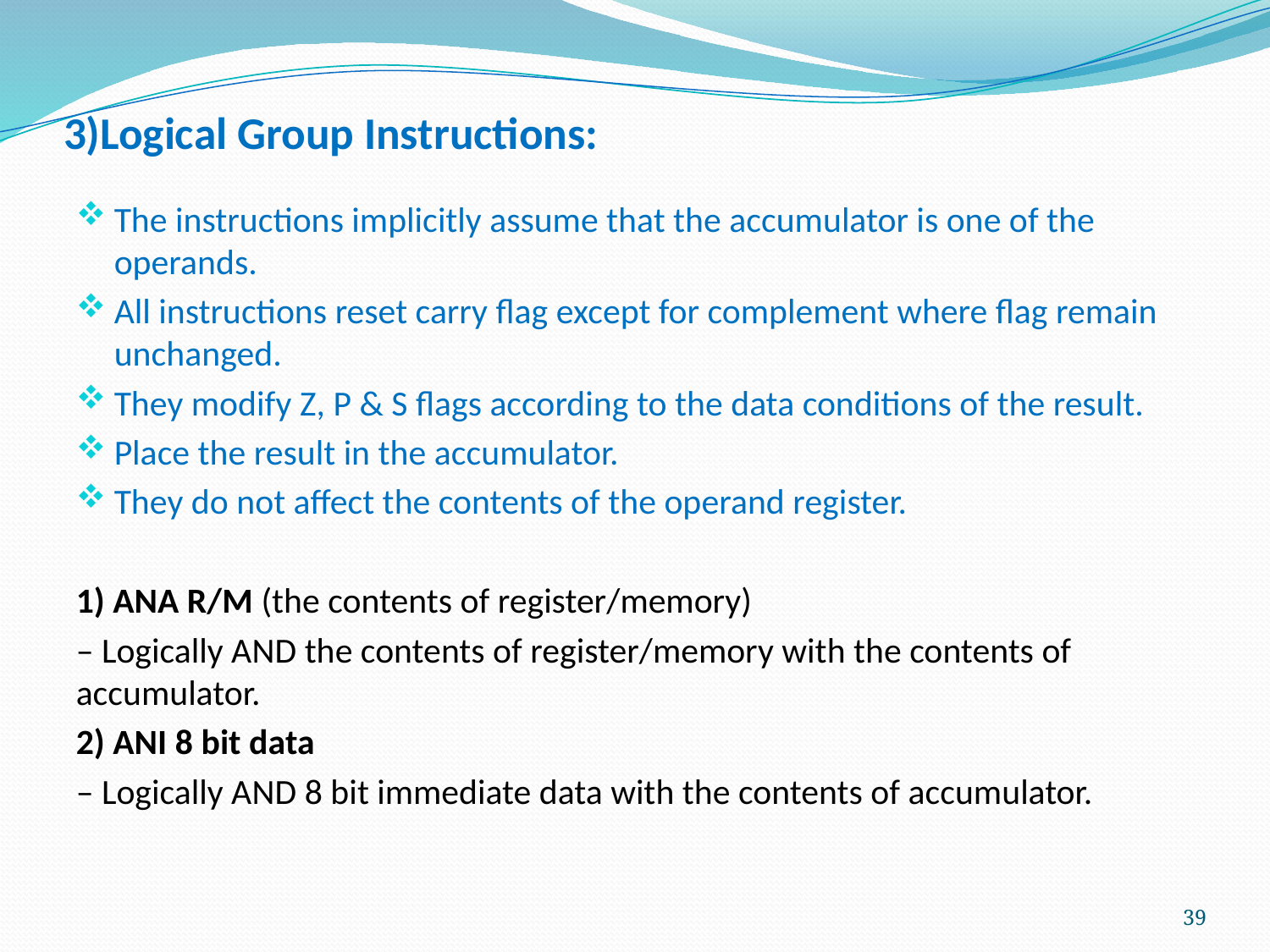

# 3)Logical Group Instructions:
The instructions implicitly assume that the accumulator is one of the operands.
All instructions reset carry flag except for complement where flag remain unchanged.
They modify Z, P & S flags according to the data conditions of the result.
Place the result in the accumulator.
They do not affect the contents of the operand register.

1) ANA R/M (the contents of register/memory)
– Logically AND the contents of register/memory with the contents of accumulator.
2) ANI 8 bit data
– Logically AND 8 bit immediate data with the contents of accumulator.

39